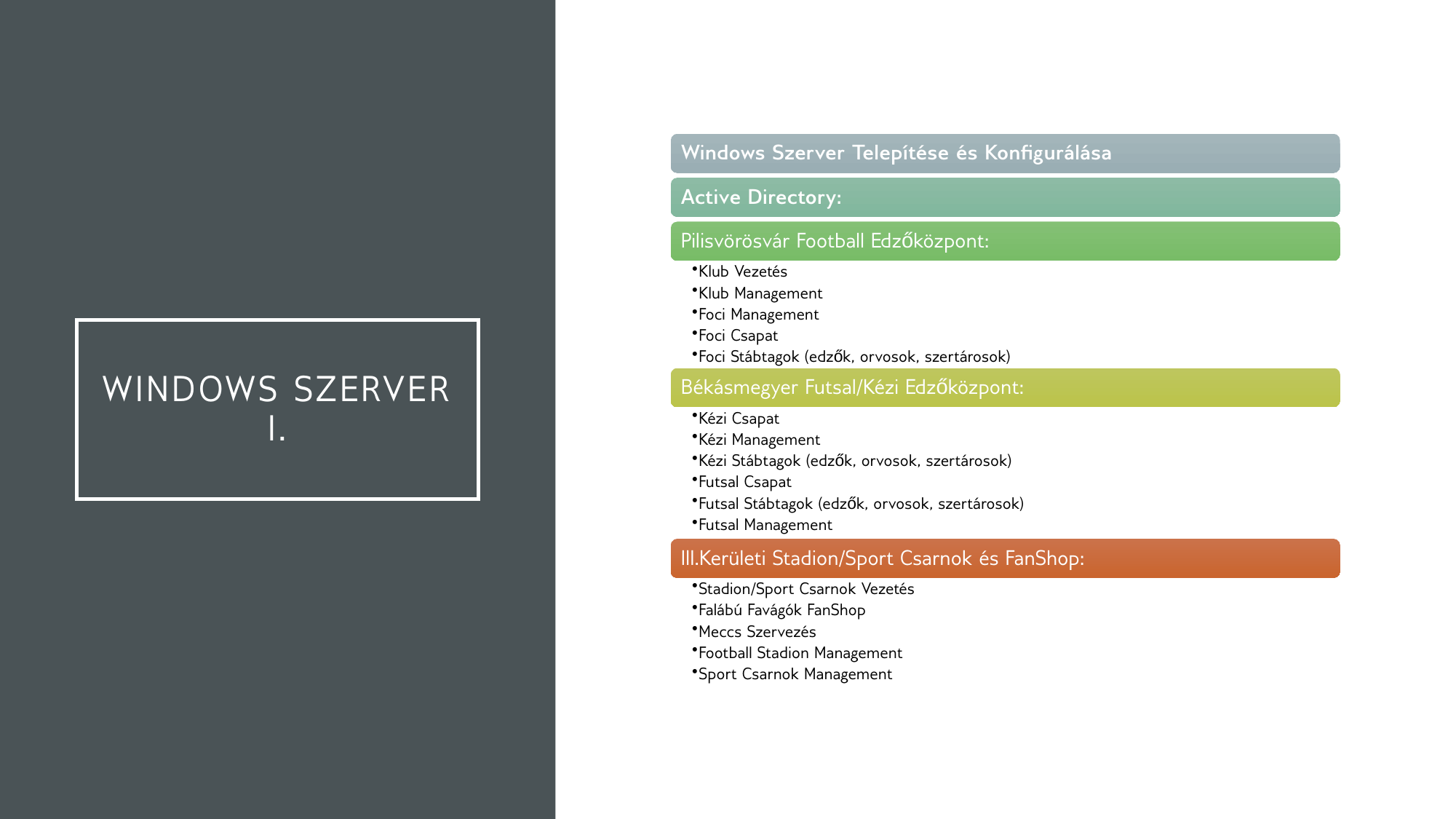

Windows Szerver Telepítése és Konfigurálása
Active Directory:
Pilisvörösvár Football Edzőközpont:
Klub Vezetés
Klub Management
Foci Management
Foci Csapat
Foci Stábtagok (edzők, orvosok, szertárosok)
Békásmegyer Futsal/Kézi Edzőközpont:
Kézi Csapat
Kézi Management
Kézi Stábtagok (edzők, orvosok, szertárosok)
Futsal Csapat
Futsal Stábtagok (edzők, orvosok, szertárosok)
Futsal Management
III.Kerületi Stadion/Sport Csarnok és FanShop:
Stadion/Sport Csarnok Vezetés
Falábú Favágók FanShop
Meccs Szervezés
Football Stadion Management
Sport Csarnok Management
# Windows szerver i.